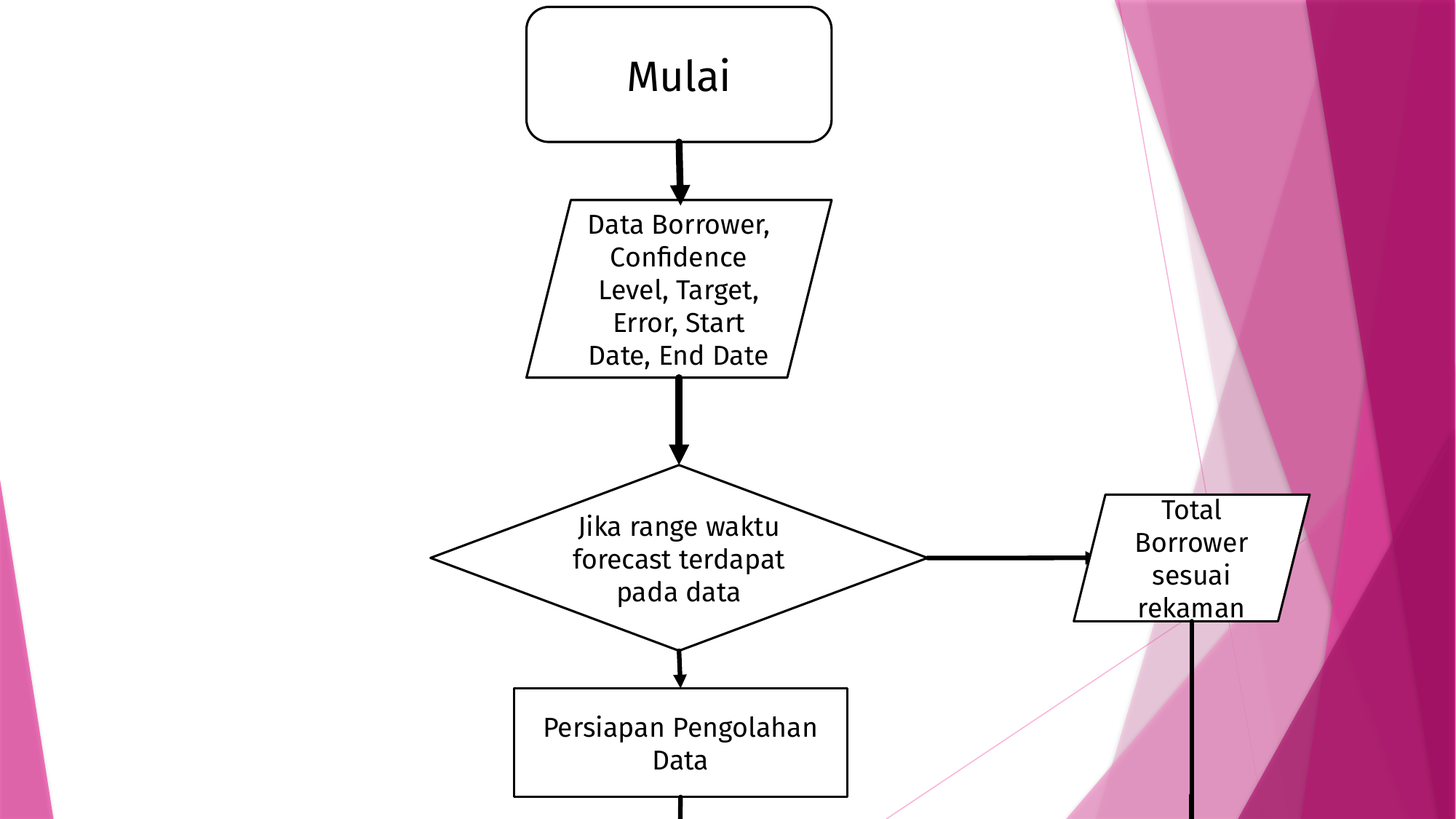

Mulai
#
Data Borrower, Confidence Level, Target, Error, Start Date, End Date

Jika range waktu forecast terdapat pada data
Total Borrower sesuai rekaman
Persiapan Pengolahan Data